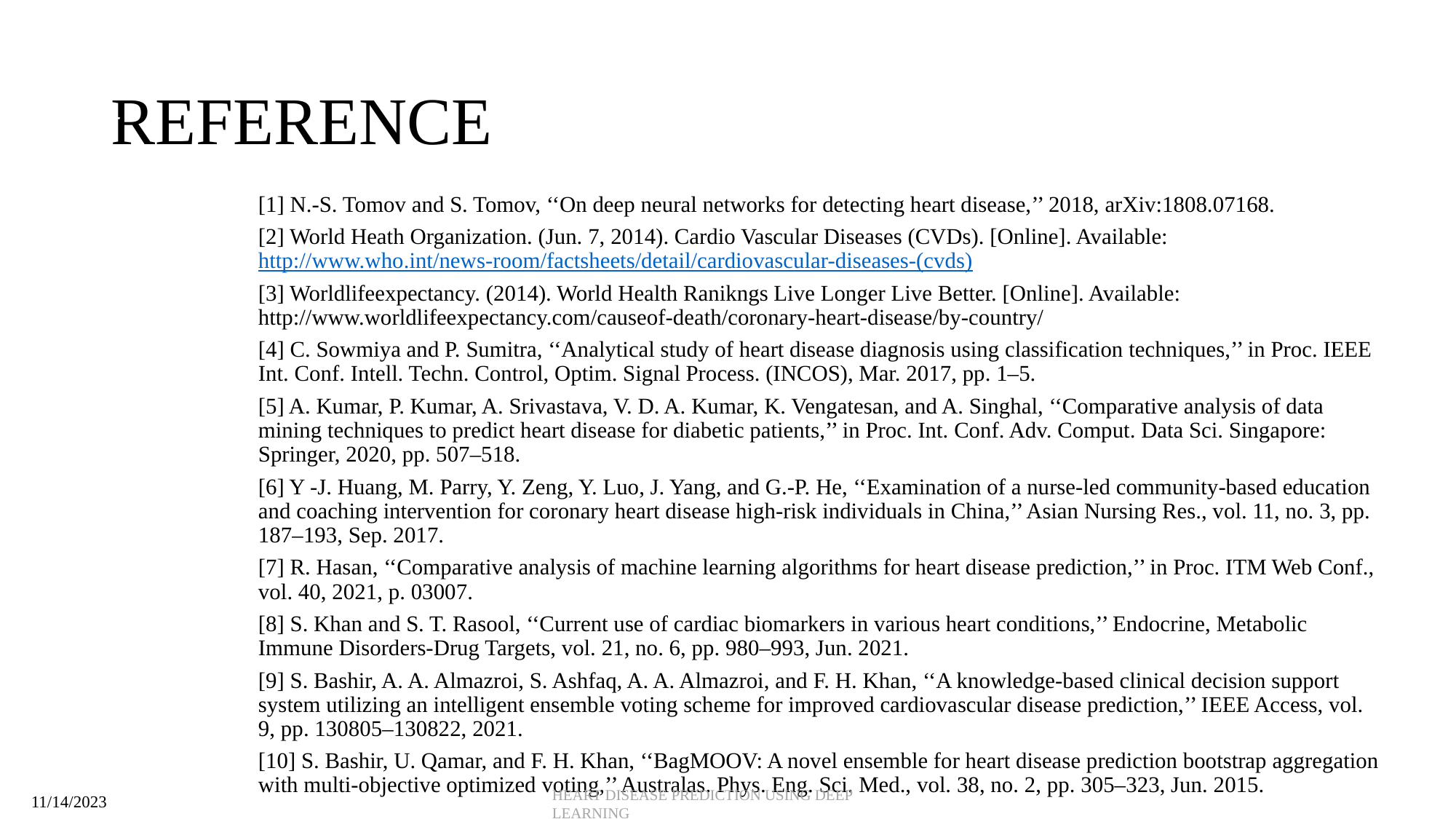

# REFERENCE
14
[1] N.-S. Tomov and S. Tomov, ‘‘On deep neural networks for detecting heart disease,’’ 2018, arXiv:1808.07168.
[2] World Heath Organization. (Jun. 7, 2014). Cardio Vascular Diseases (CVDs). [Online]. Available: http://www.who.int/news-room/factsheets/detail/cardiovascular-diseases-(cvds)
[3] Worldlifeexpectancy. (2014). World Health Ranikngs Live Longer Live Better. [Online]. Available: http://www.worldlifeexpectancy.com/causeof-death/coronary-heart-disease/by-country/
[4] C. Sowmiya and P. Sumitra, ‘‘Analytical study of heart disease diagnosis using classification techniques,’’ in Proc. IEEE Int. Conf. Intell. Techn. Control, Optim. Signal Process. (INCOS), Mar. 2017, pp. 1–5.
[5] A. Kumar, P. Kumar, A. Srivastava, V. D. A. Kumar, K. Vengatesan, and A. Singhal, ‘‘Comparative analysis of data mining techniques to predict heart disease for diabetic patients,’’ in Proc. Int. Conf. Adv. Comput. Data Sci. Singapore: Springer, 2020, pp. 507–518.
[6] Y -J. Huang, M. Parry, Y. Zeng, Y. Luo, J. Yang, and G.-P. He, ‘‘Examination of a nurse-led community-based education and coaching intervention for coronary heart disease high-risk individuals in China,’’ Asian Nursing Res., vol. 11, no. 3, pp. 187–193, Sep. 2017.
[7] R. Hasan, ‘‘Comparative analysis of machine learning algorithms for heart disease prediction,’’ in Proc. ITM Web Conf., vol. 40, 2021, p. 03007.
[8] S. Khan and S. T. Rasool, ‘‘Current use of cardiac biomarkers in various heart conditions,’’ Endocrine, Metabolic Immune Disorders-Drug Targets, vol. 21, no. 6, pp. 980–993, Jun. 2021.
[9] S. Bashir, A. A. Almazroi, S. Ashfaq, A. A. Almazroi, and F. H. Khan, ‘‘A knowledge-based clinical decision support system utilizing an intelligent ensemble voting scheme for improved cardiovascular disease prediction,’’ IEEE Access, vol. 9, pp. 130805–130822, 2021.
[10] S. Bashir, U. Qamar, and F. H. Khan, ‘‘BagMOOV: A novel ensemble for heart disease prediction bootstrap aggregation with multi-objective optimized voting,’’ Australas. Phys. Eng. Sci. Med., vol. 38, no. 2, pp. 305–323, Jun. 2015.
HEART DISEASE PREDICTION USING DEEP LEARNING
11/14/2023